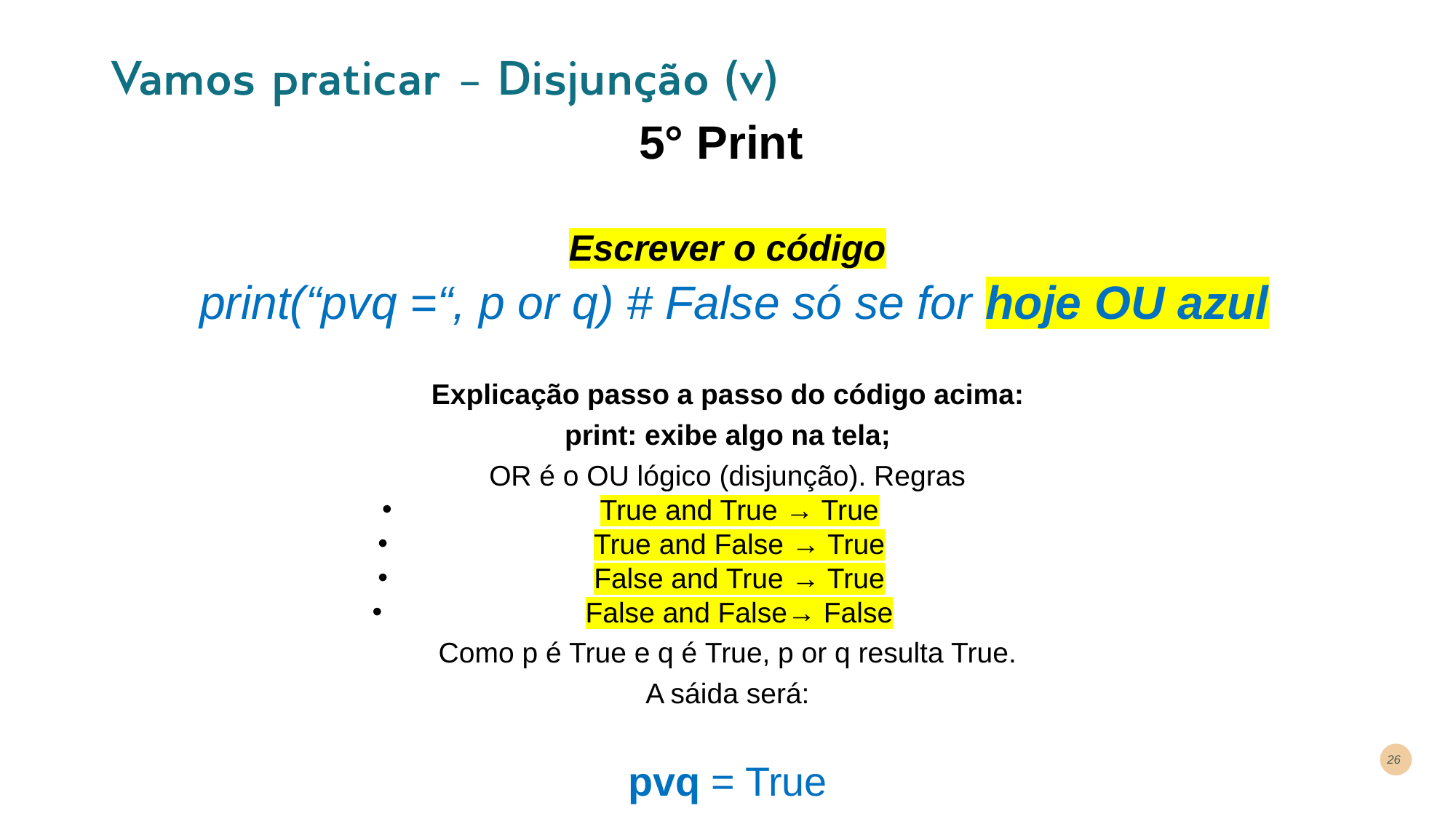

# Vamos praticar – Disjunção (v)
5° Print

Escrever o código
 print(“pvq =“, p or q) # False só se for hoje OU azul

Explicação passo a passo do código acima:
print: exibe algo na tela;
OR é o OU lógico (disjunção). Regras
True and True → True
True and False → True
False and True → True
False and False→ False
Como p é True e q é True, p or q resulta True.
A sáida será:

pvq = True

26